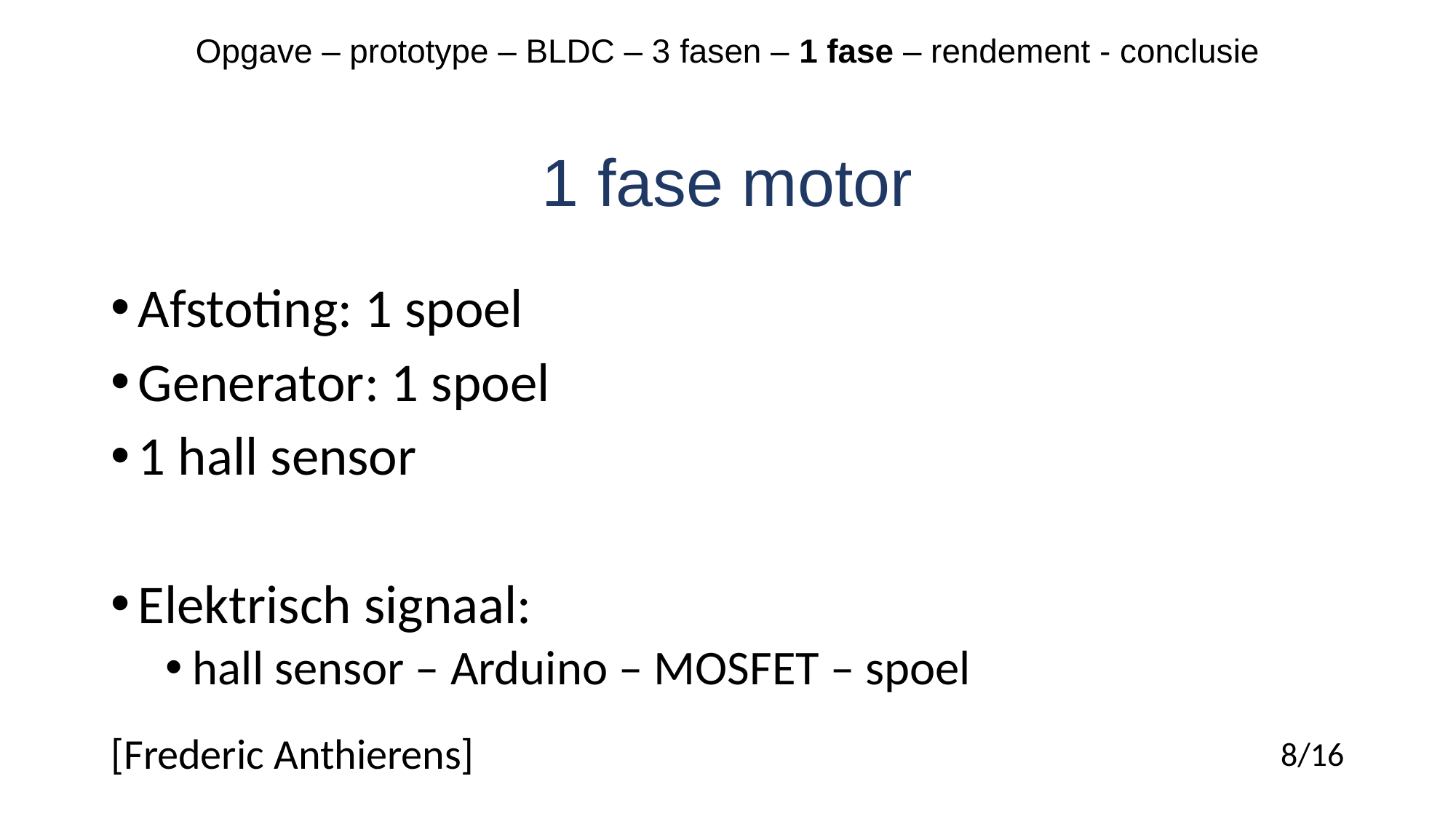

Opgave – prototype – BLDC – 3 fasen – 1 fase – rendement - conclusie
# 1 fase motor
Afstoting: 1 spoel
Generator: 1 spoel
1 hall sensor

Elektrisch signaal:
hall sensor – Arduino – MOSFET – spoel
[Frederic Anthierens]
8/16